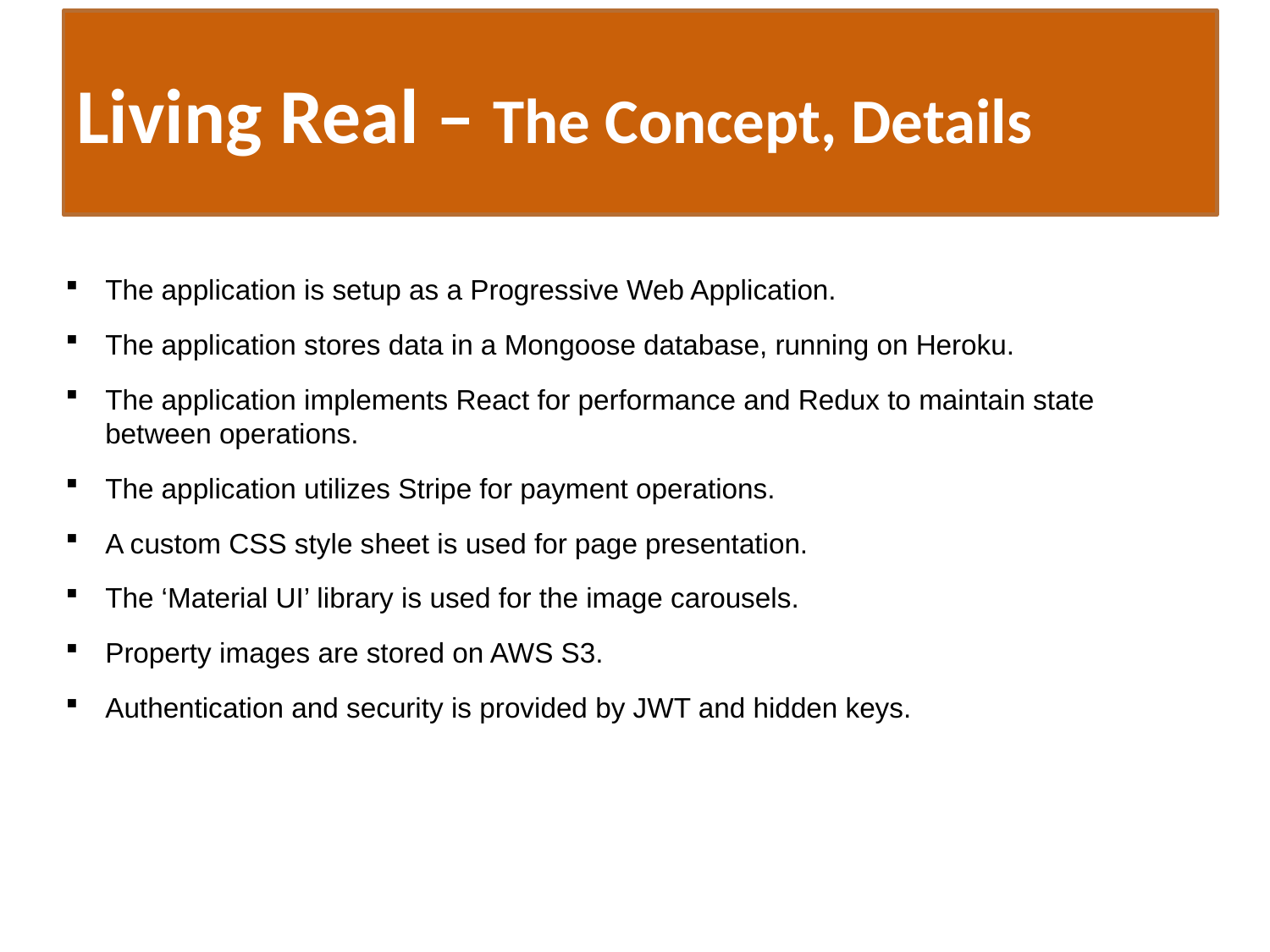

# Living Real – The Concept, Details

The application is setup as a Progressive Web Application.
The application stores data in a Mongoose database, running on Heroku.
The application implements React for performance and Redux to maintain state between operations.
The application utilizes Stripe for payment operations.
A custom CSS style sheet is used for page presentation.
The ‘Material UI’ library is used for the image carousels.
Property images are stored on AWS S3.
Authentication and security is provided by JWT and hidden keys.